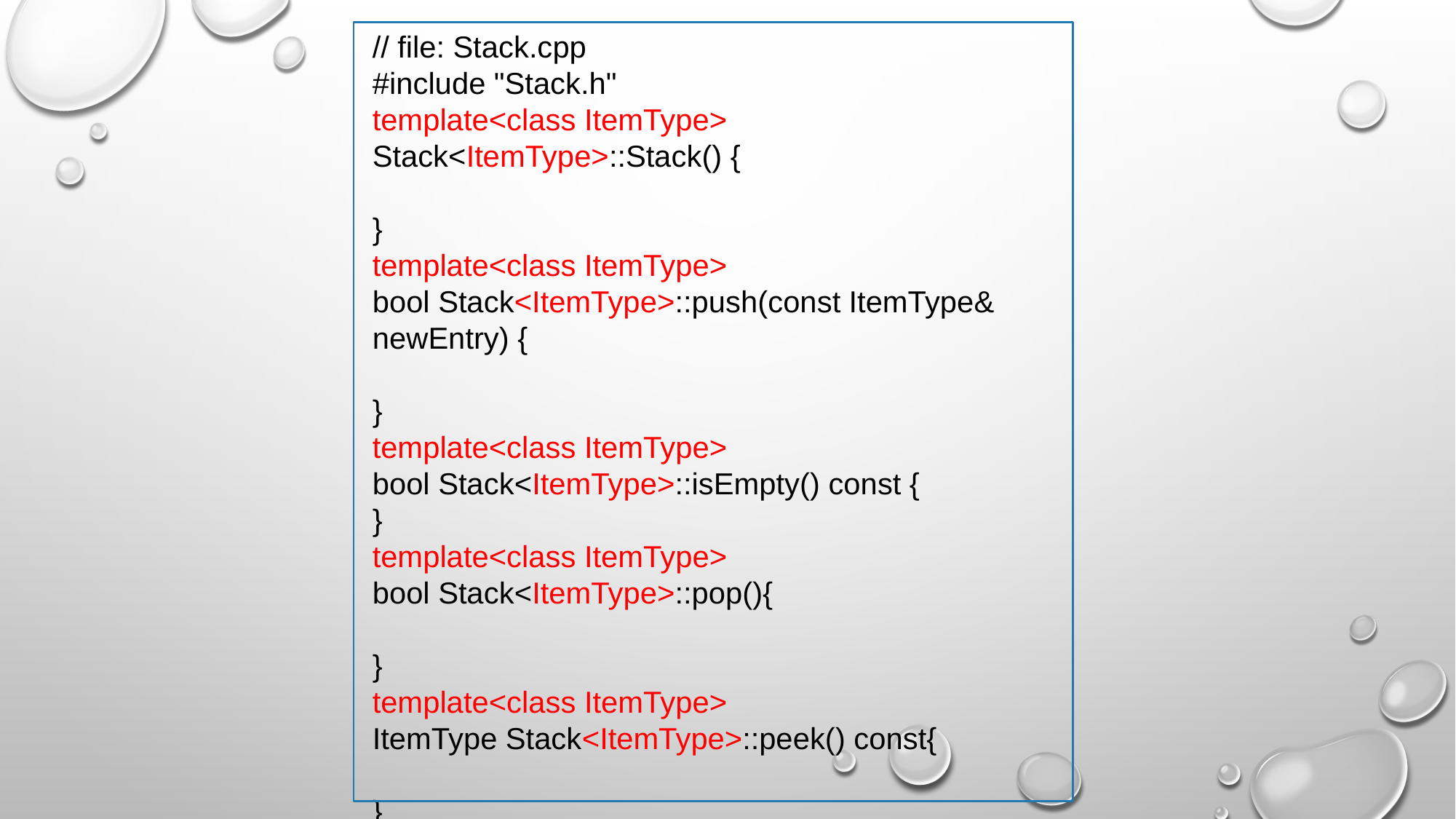

// file: Stack.cpp
#include "Stack.h"
template<class ItemType>
Stack<ItemType>::Stack() {

}
template<class ItemType>
bool Stack<ItemType>::push(const ItemType& newEntry) {

}
template<class ItemType>
bool Stack<ItemType>::isEmpty() const {
}
template<class ItemType>
bool Stack<ItemType>::pop(){

}
template<class ItemType>
ItemType Stack<ItemType>::peek() const{

}